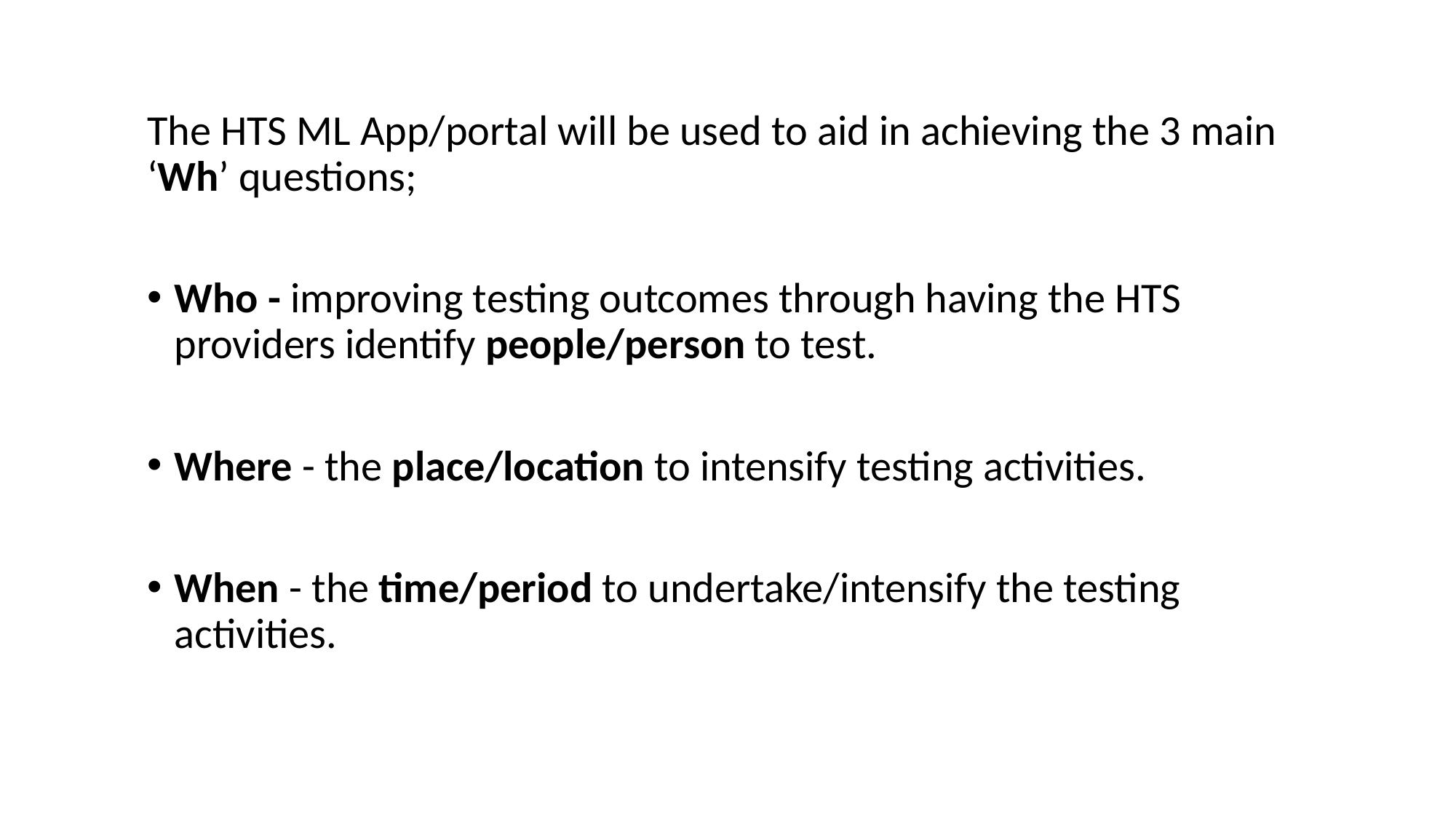

The HTS ML App/portal will be used to aid in achieving the 3 main ‘Wh’ questions;

Who - improving testing outcomes through having the HTS providers identify people/person to test.

Where - the place/location to intensify testing activities.

When - the time/period to undertake/intensify the testing activities.